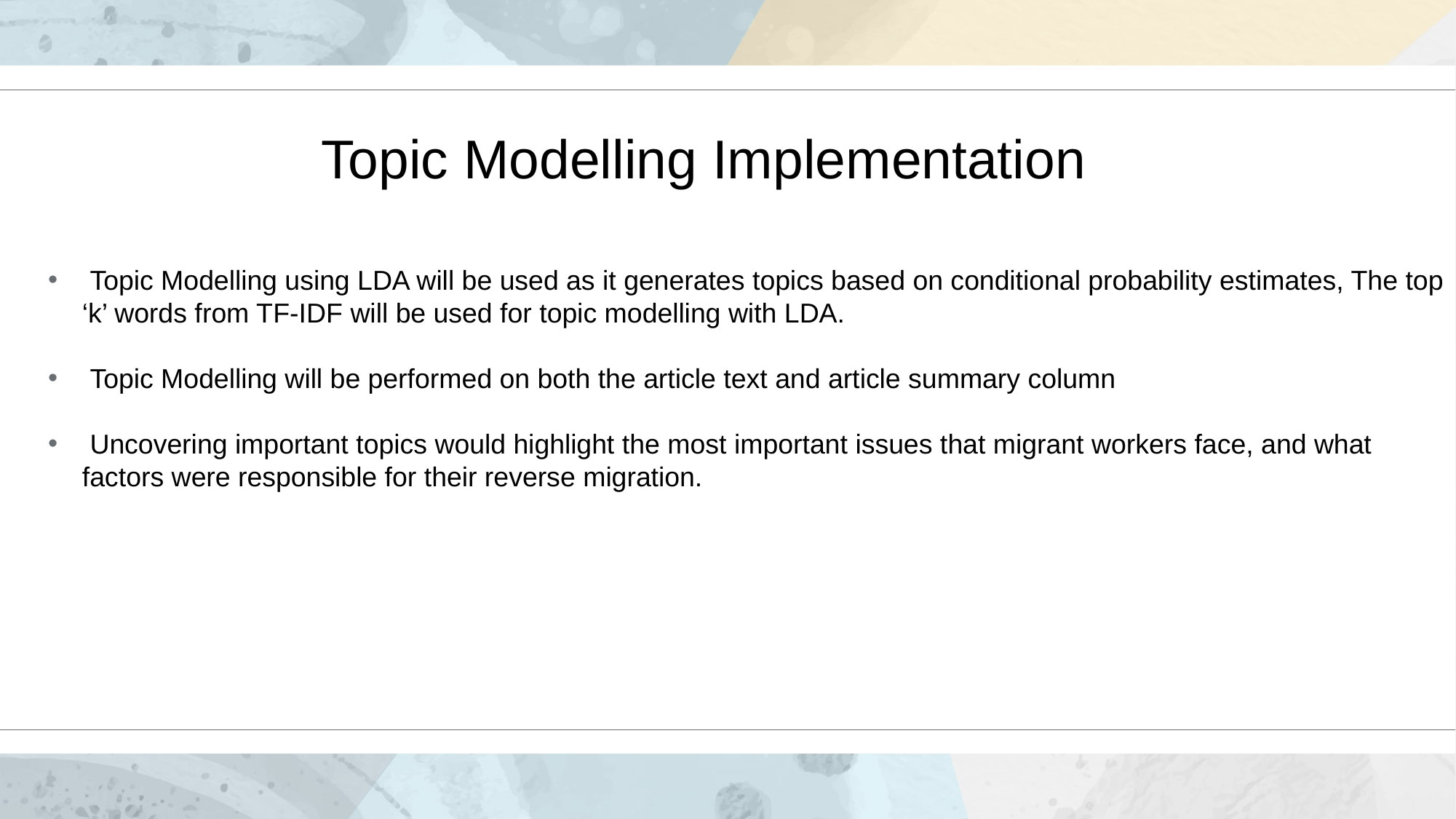

# Topic Modelling Implementation
 Topic Modelling using LDA will be used as it generates topics based on conditional probability estimates, The top ‘k’ words from TF-IDF will be used for topic modelling with LDA.

 Topic Modelling will be performed on both the article text and article summary column

 Uncovering important topics would highlight the most important issues that migrant workers face, and what factors were responsible for their reverse migration.